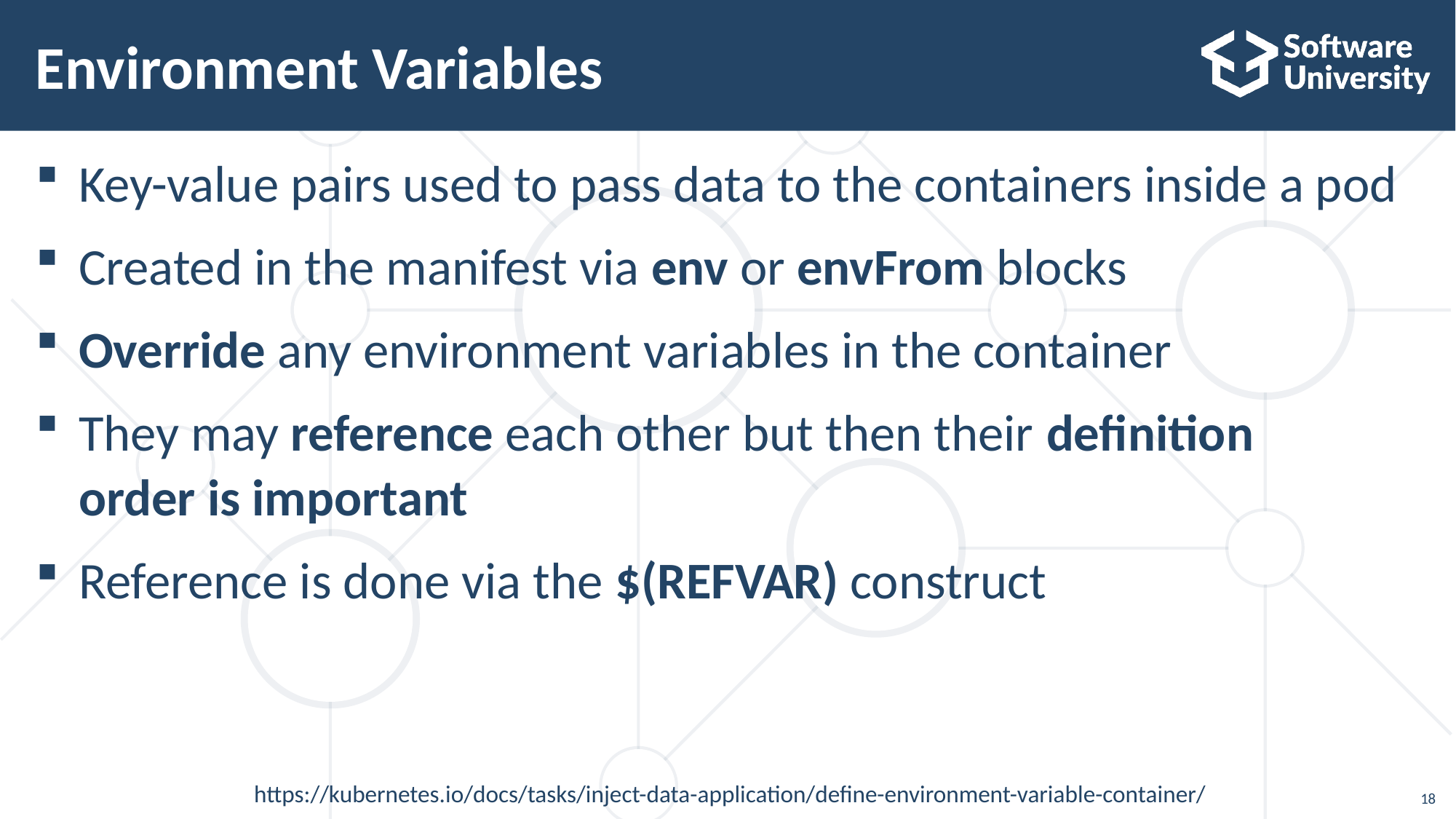

# Environment Variables
Key-value pairs used to pass data to the containers inside a pod
Created in the manifest via env or envFrom blocks
Override any environment variables in the container
They may reference each other but then their definition
order is important
Reference is done via the $(REFVAR) construct
https://kubernetes.io/docs/tasks/inject-data-application/define-environment-variable-container/
18